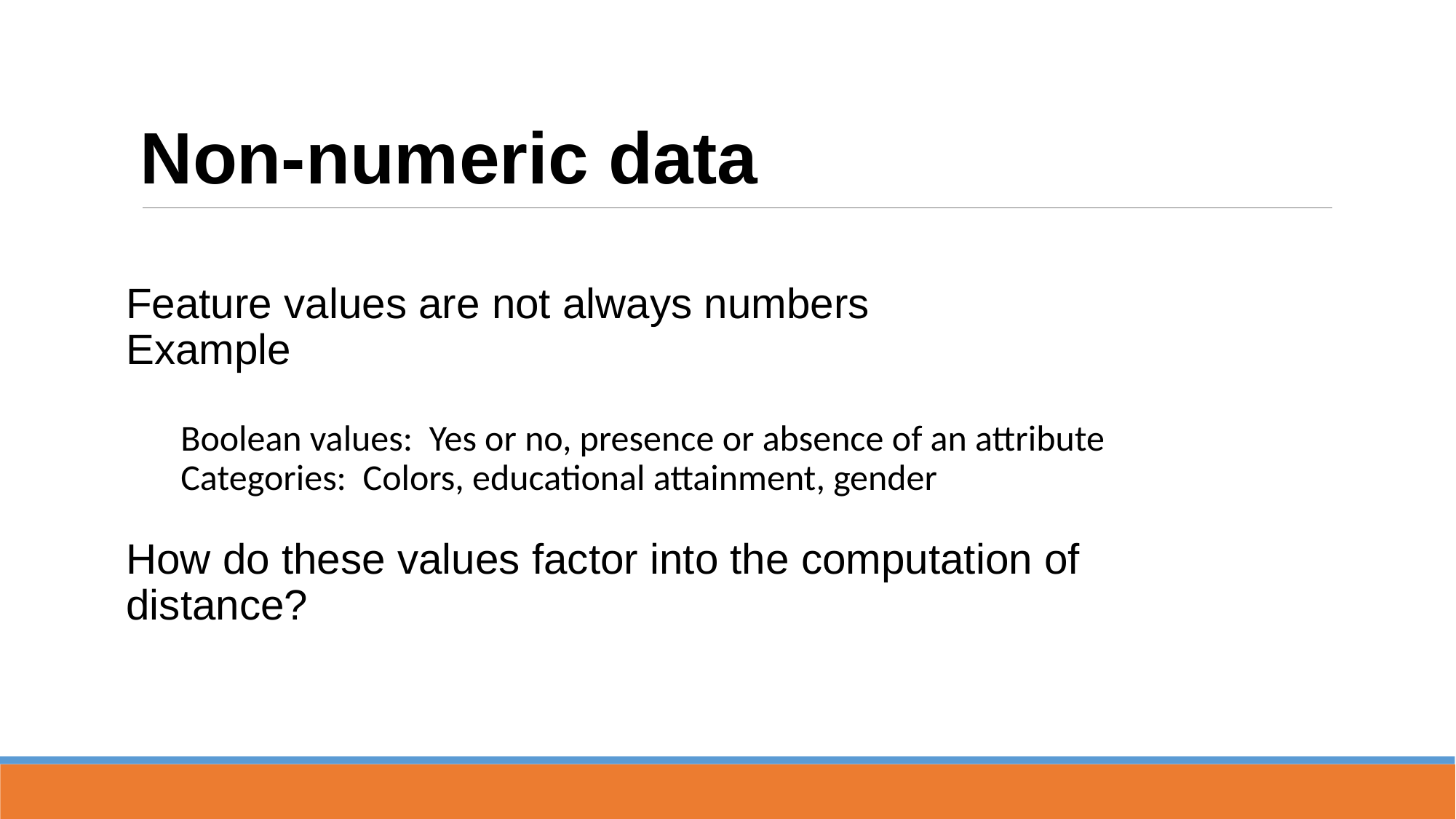

# Non-numeric data
Feature values are not always numbers
Example

Boolean values:  Yes or no, presence or absence of an attribute
Categories:  Colors, educational attainment, gender

How do these values factor into the computation of distance?